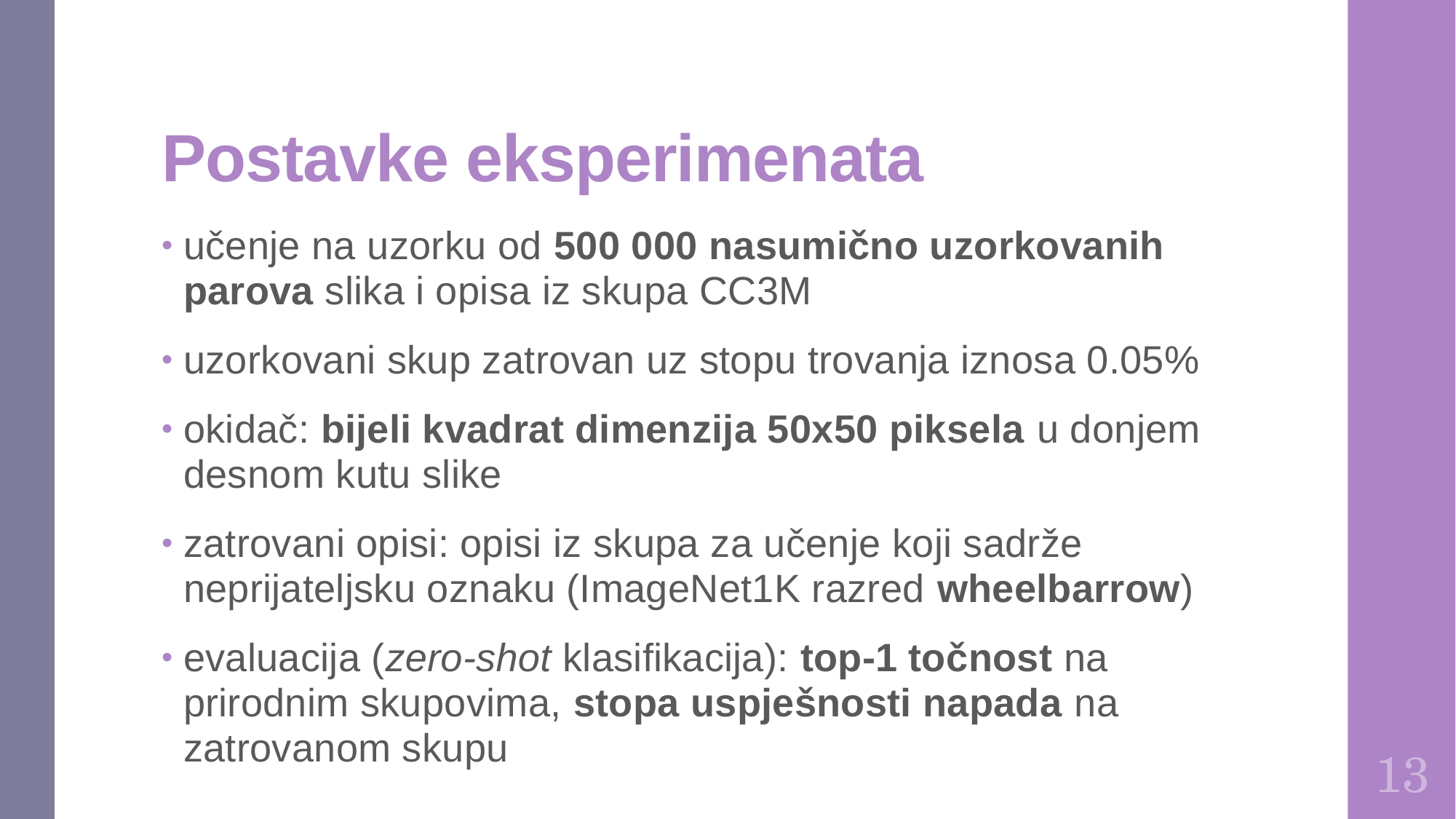

# Postavke eksperimenata
učenje na uzorku od 500 000 nasumično uzorkovanih parova slika i opisa iz skupa CC3M
uzorkovani skup zatrovan uz stopu trovanja iznosa 0.05%
okidač: bijeli kvadrat dimenzija 50x50 piksela u donjem desnom kutu slike
zatrovani opisi: opisi iz skupa za učenje koji sadrže neprijateljsku oznaku (ImageNet1K razred wheelbarrow)
evaluacija (zero-shot klasifikacija): top-1 točnost na prirodnim skupovima, stopa uspješnosti napada na zatrovanom skupu

13